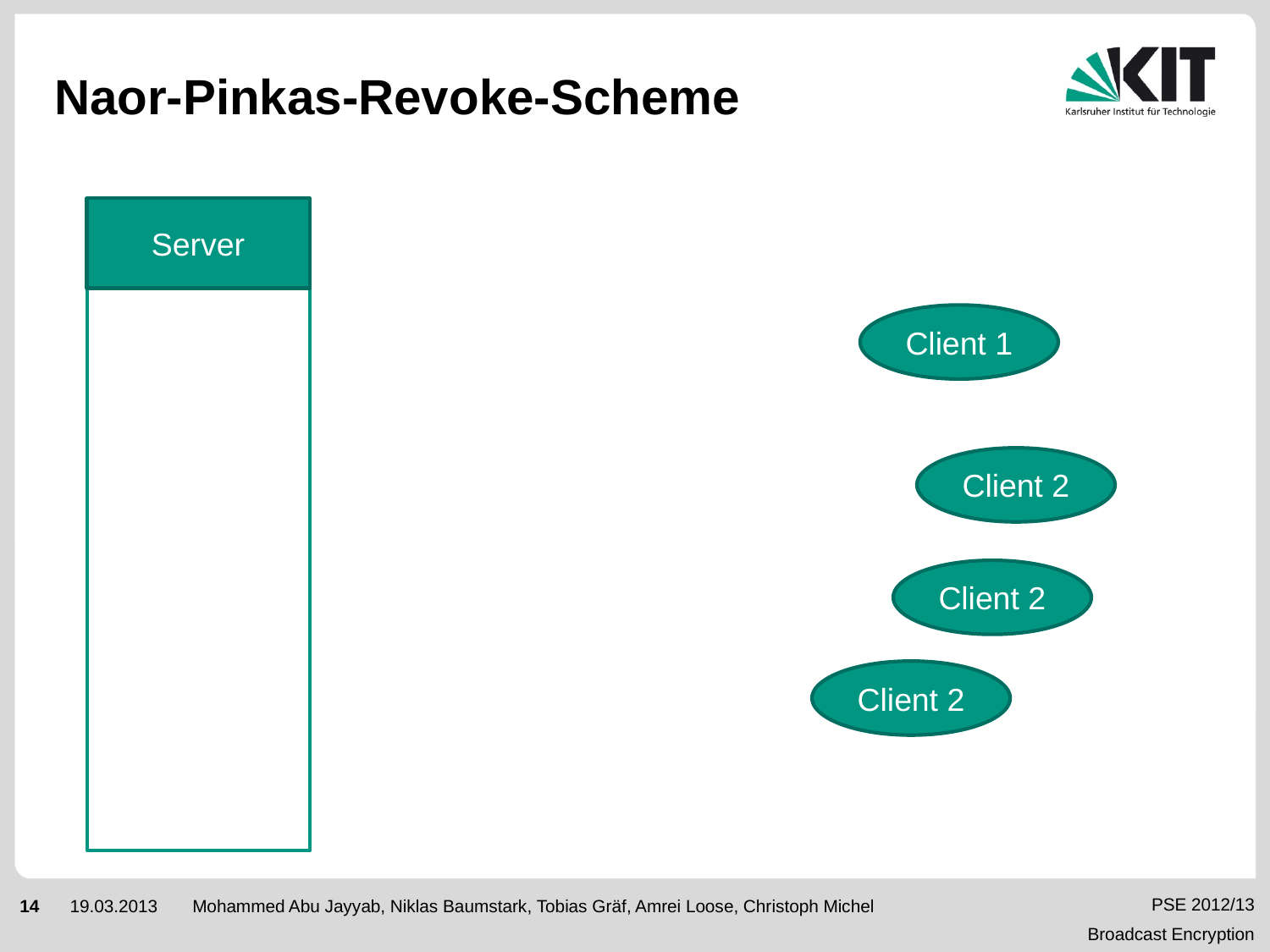

# Naor-Pinkas-Revoke-Scheme
Server

Client 1
Client 2
Client 2
Client 2